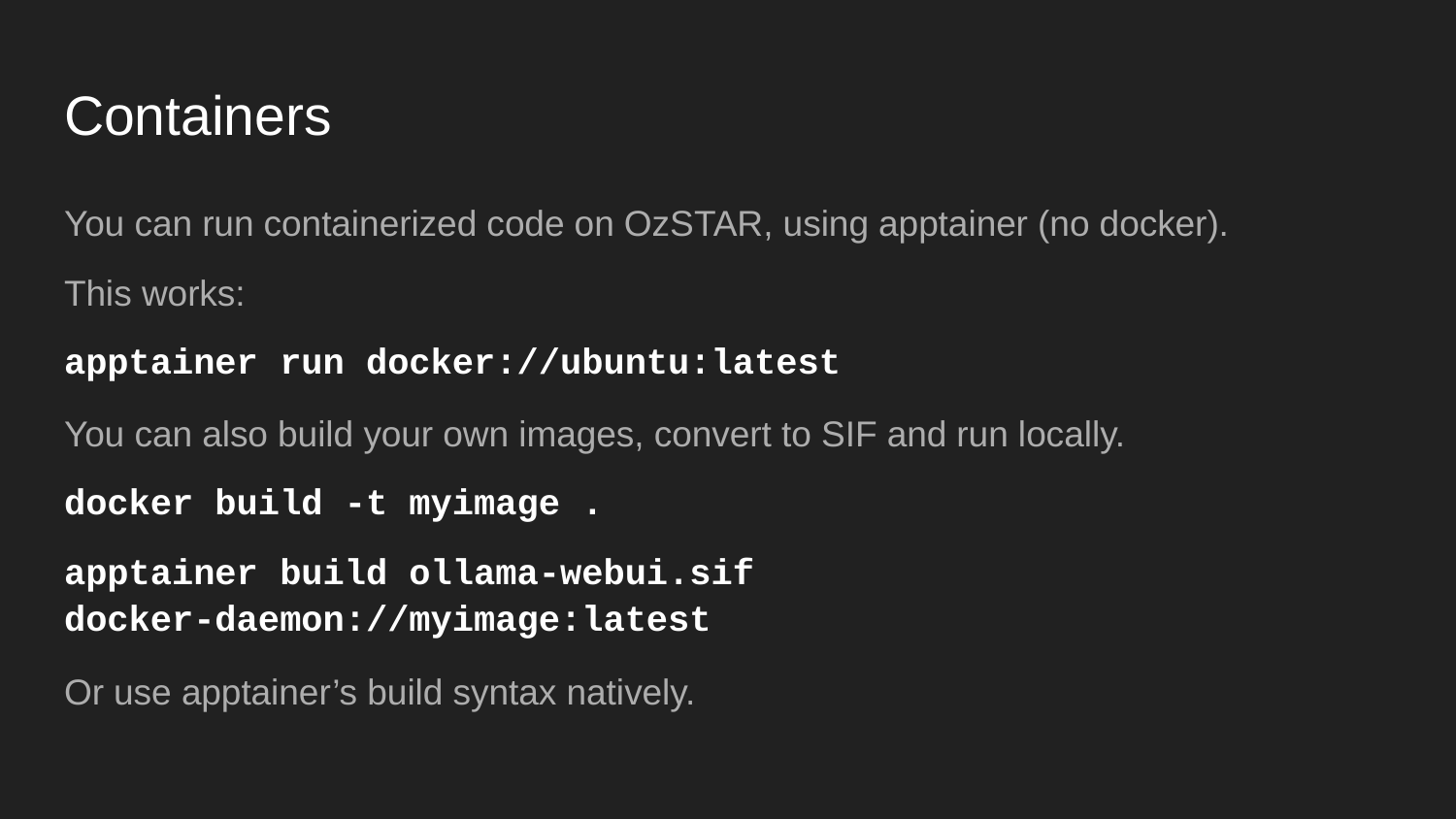

# Containers
You can run containerized code on OzSTAR, using apptainer (no docker).
This works:
apptainer run docker://ubuntu:latest
You can also build your own images, convert to SIF and run locally.
docker build -t myimage .
apptainer build ollama-webui.sif docker-daemon://myimage:latest
Or use apptainer’s build syntax natively.